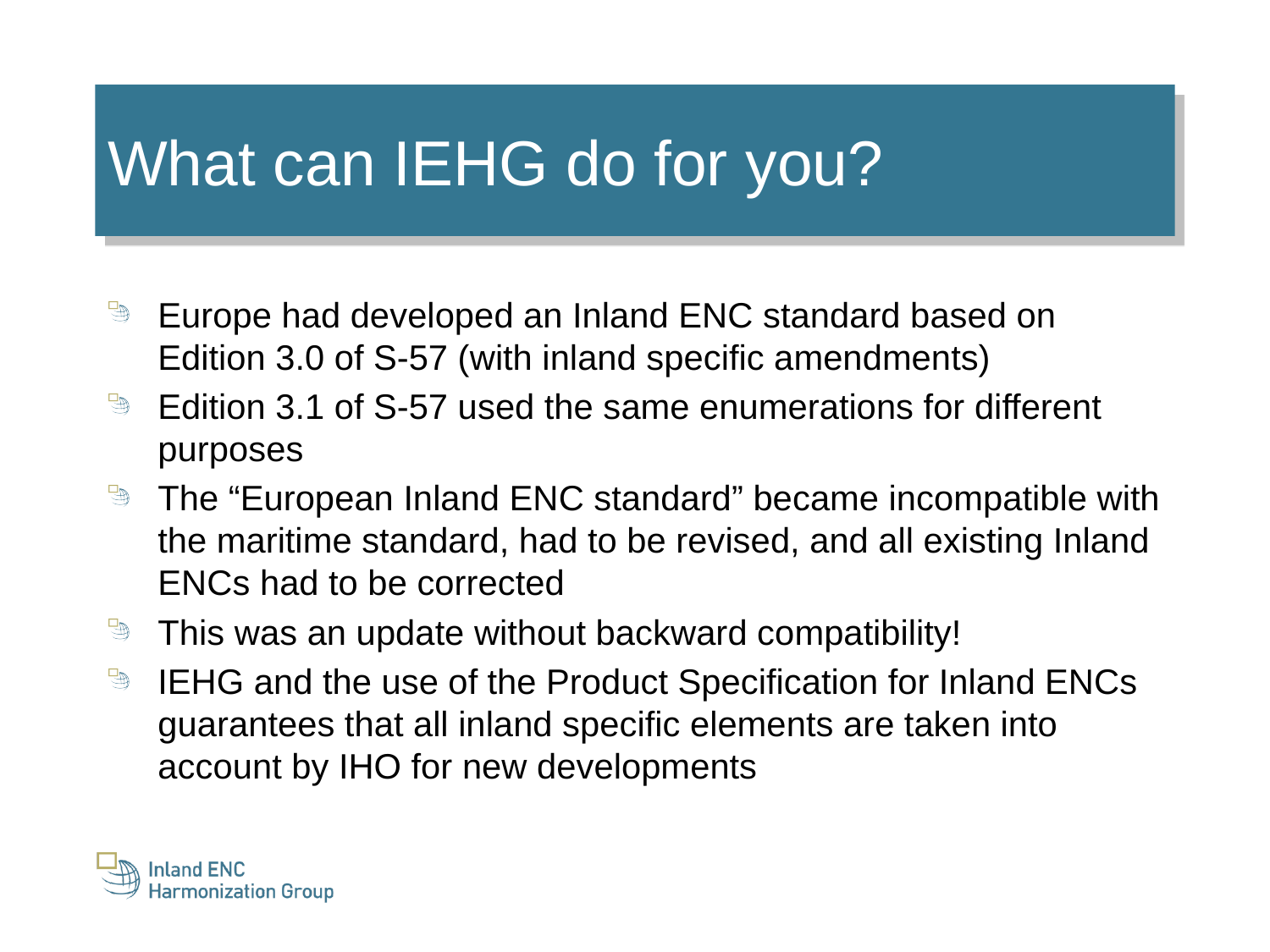

What can IEHG do for you?
Europe had developed an Inland ENC standard based on Edition 3.0 of S-57 (with inland specific amendments)
Edition 3.1 of S-57 used the same enumerations for different purposes
The “European Inland ENC standard” became incompatible with the maritime standard, had to be revised, and all existing Inland ENCs had to be corrected
This was an update without backward compatibility!
IEHG and the use of the Product Specification for Inland ENCs guarantees that all inland specific elements are taken into account by IHO for new developments